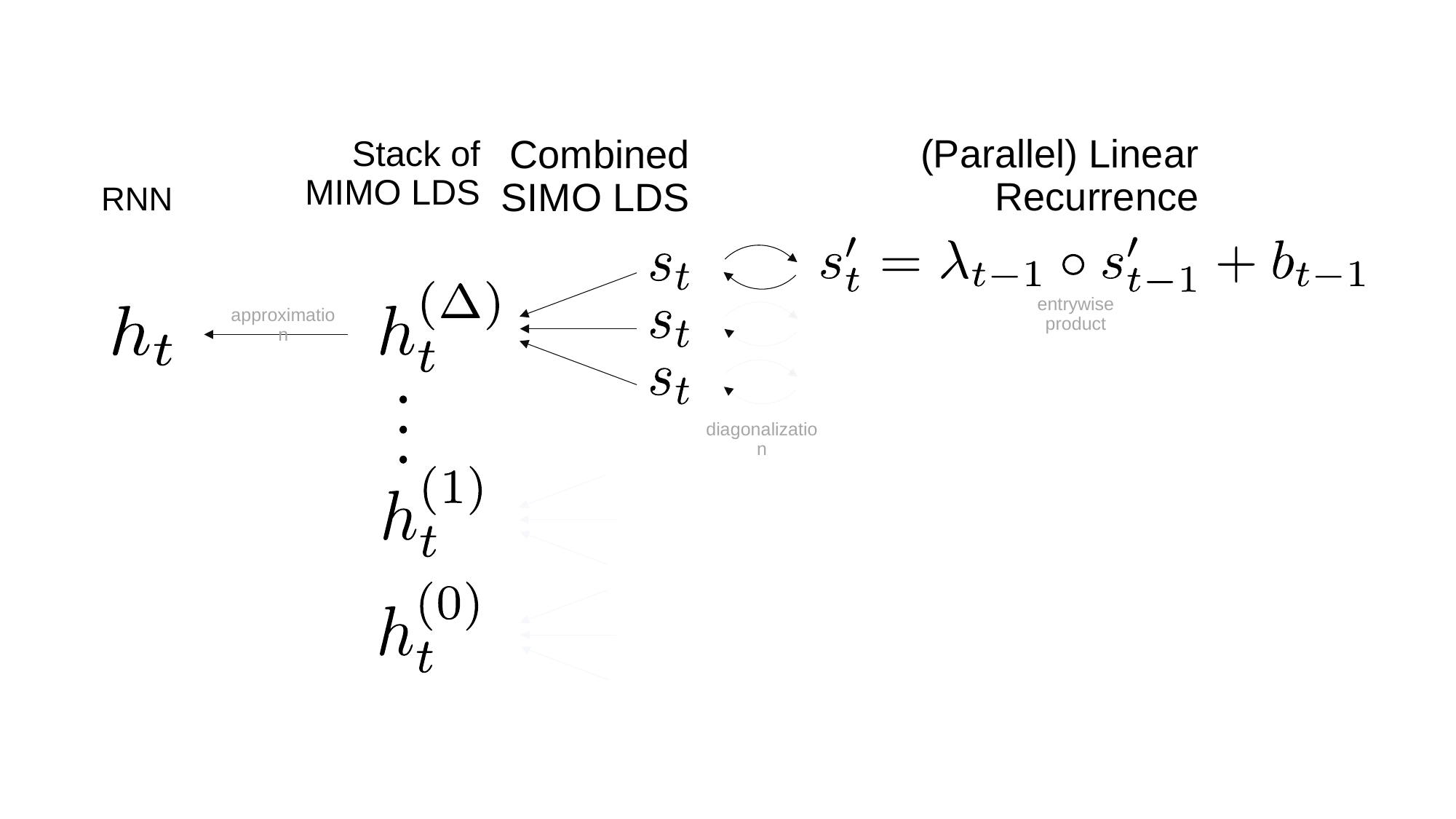

(Parallel) Linear Recurrence
Combined SIMO LDS
Stack of MIMO LDS
RNN

entrywise product
approximation

diagonalization